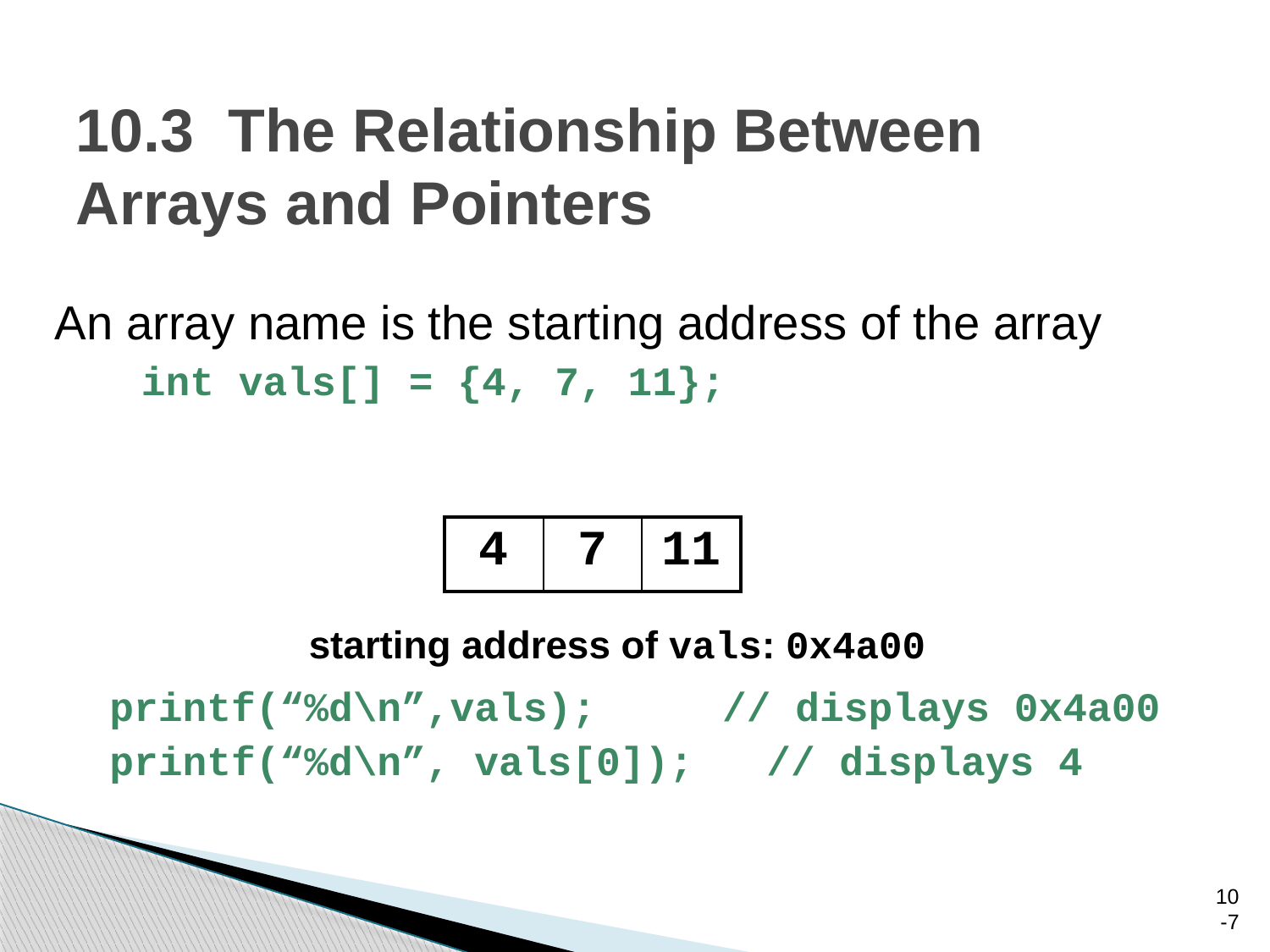

# 10.3  The Relationship Between Arrays and Pointers
An array name is the starting address of the array
	int vals[] = {4, 7, 11};

printf(“%d\n”,vals);	   // displays 0x4a00
printf(“%d\n”, vals[0]);   // displays 4
| 4 | 7 | 11 |
| --- | --- | --- |
starting address of vals: 0x4a00
10-7